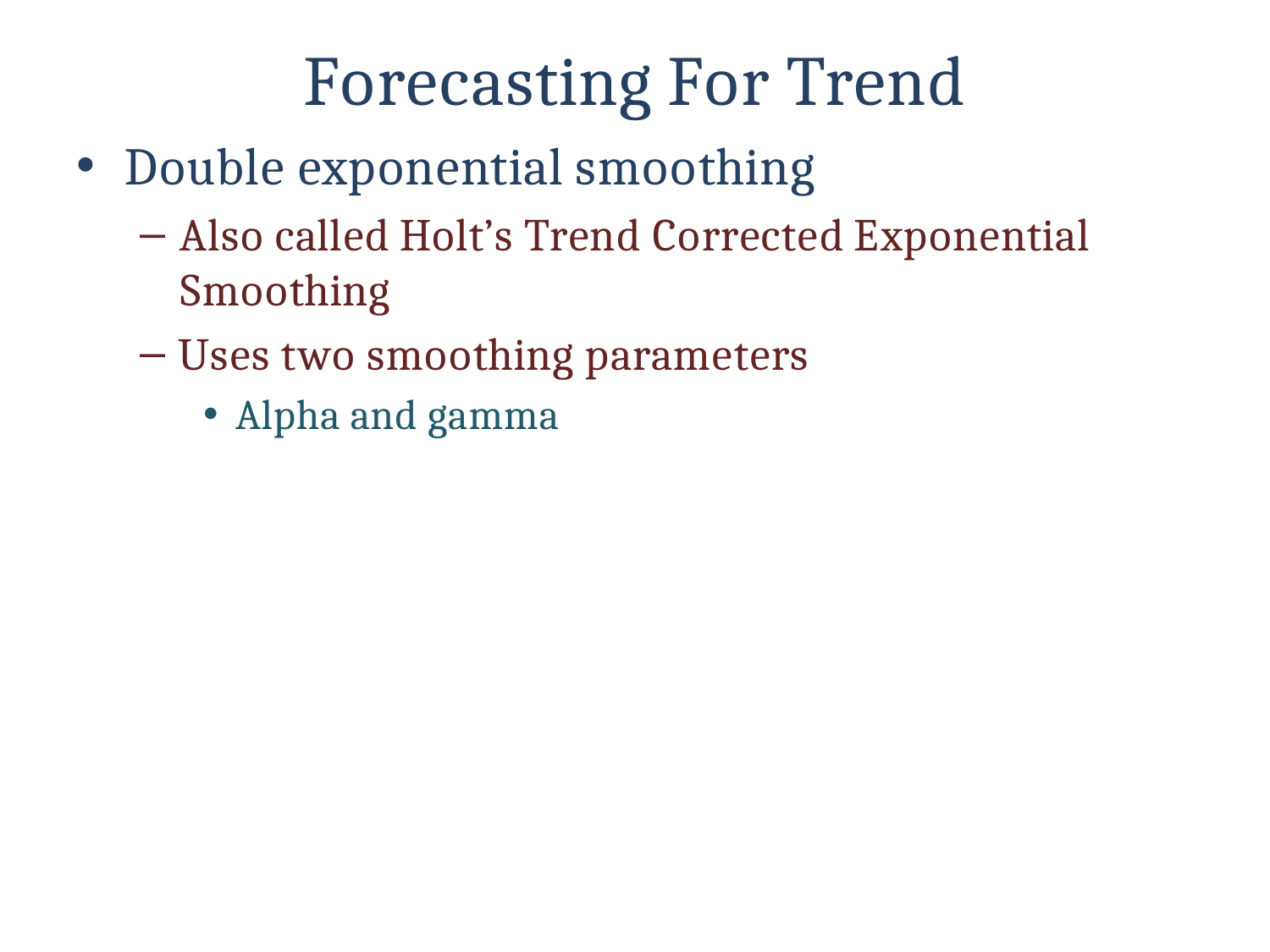

# Forecasting For Trend
Double exponential smoothing
Also called Holt’s Trend Corrected Exponential Smoothing
Uses two smoothing parameters
Alpha and gamma